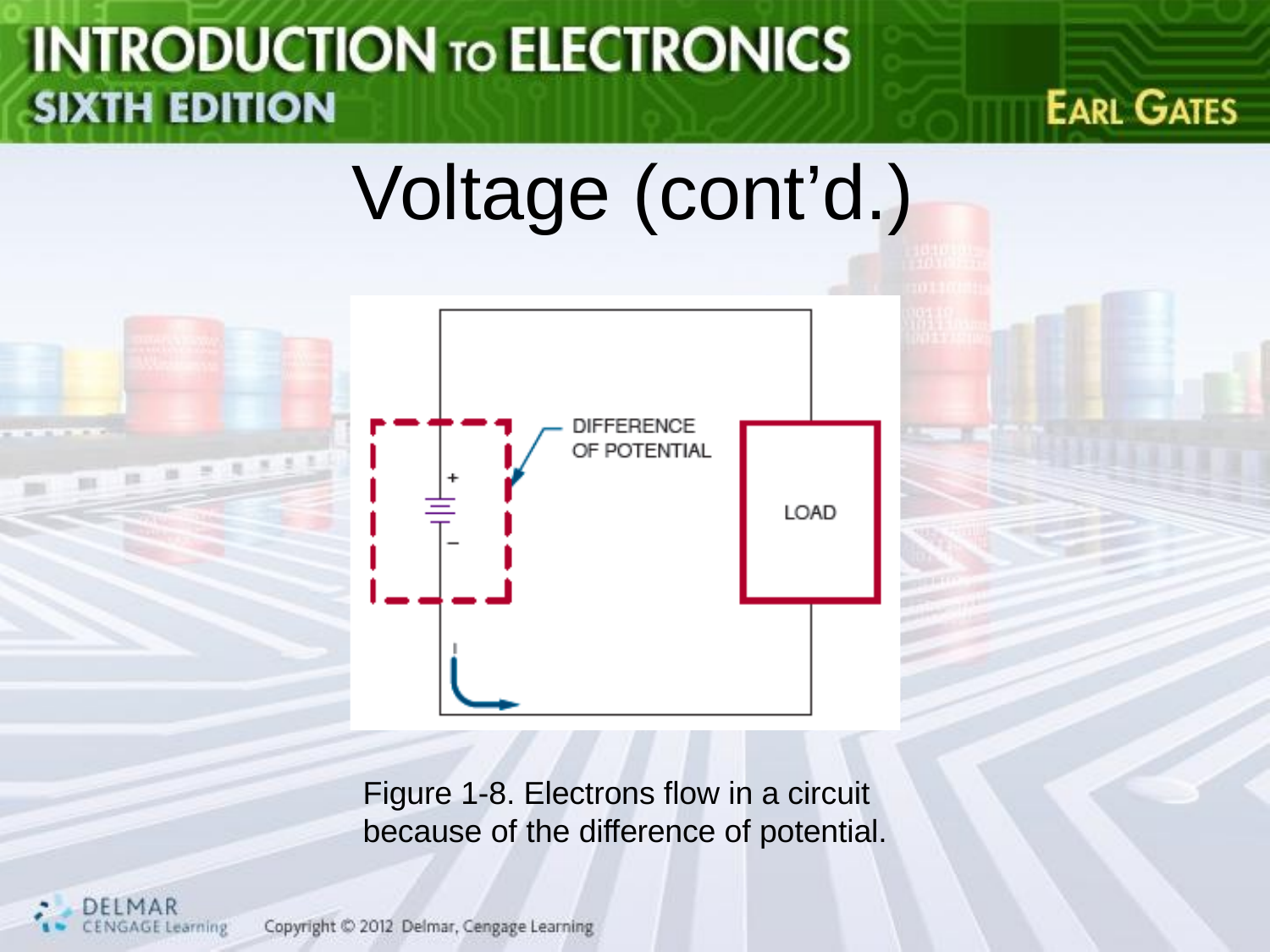

# Voltage (cont’d.)

Figure 1-8. Electrons flow in a circuit  because of the difference of potential.